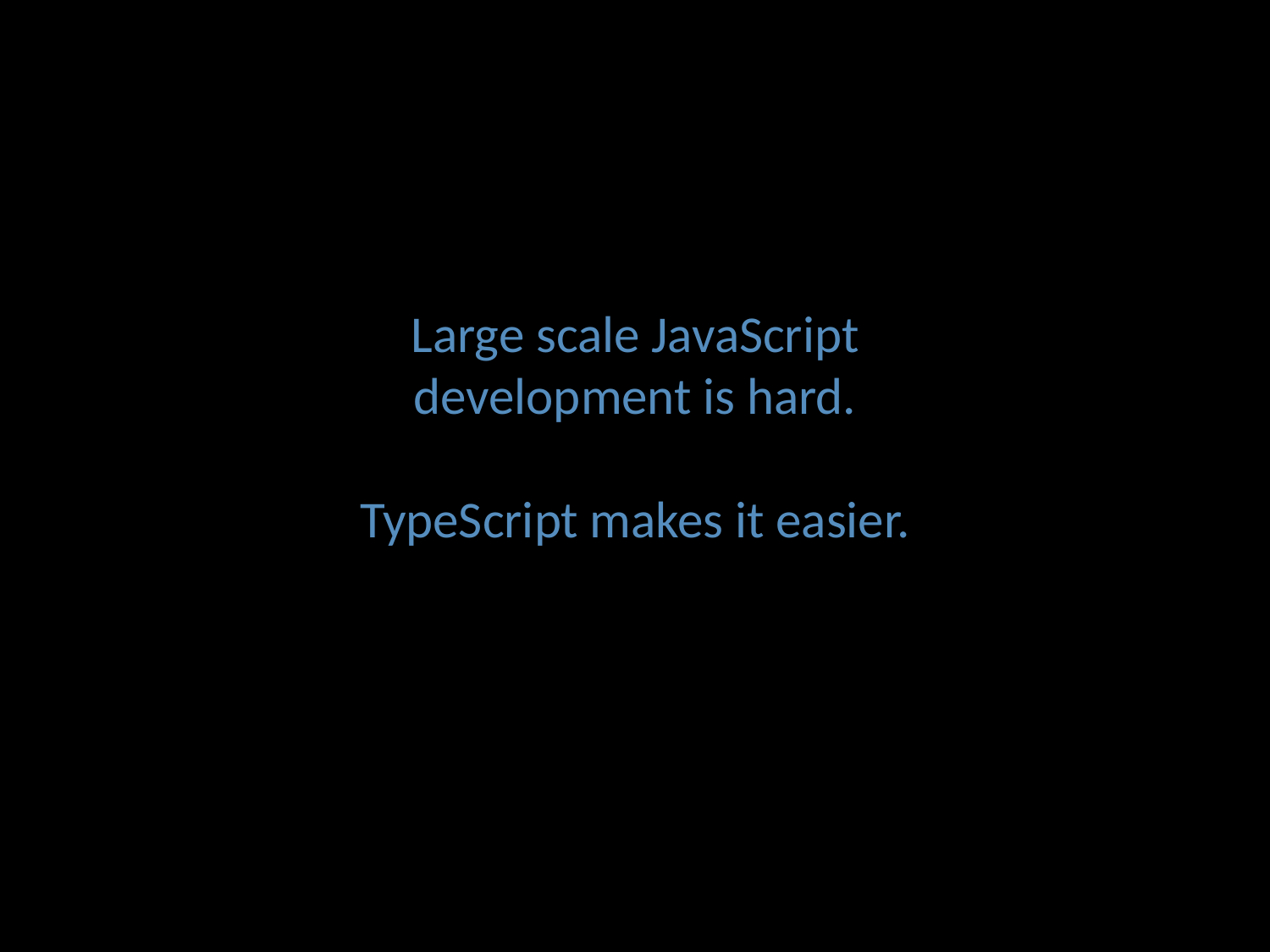

#

Large scale JavaScript
development is hard.
TypeScript makes it easier.